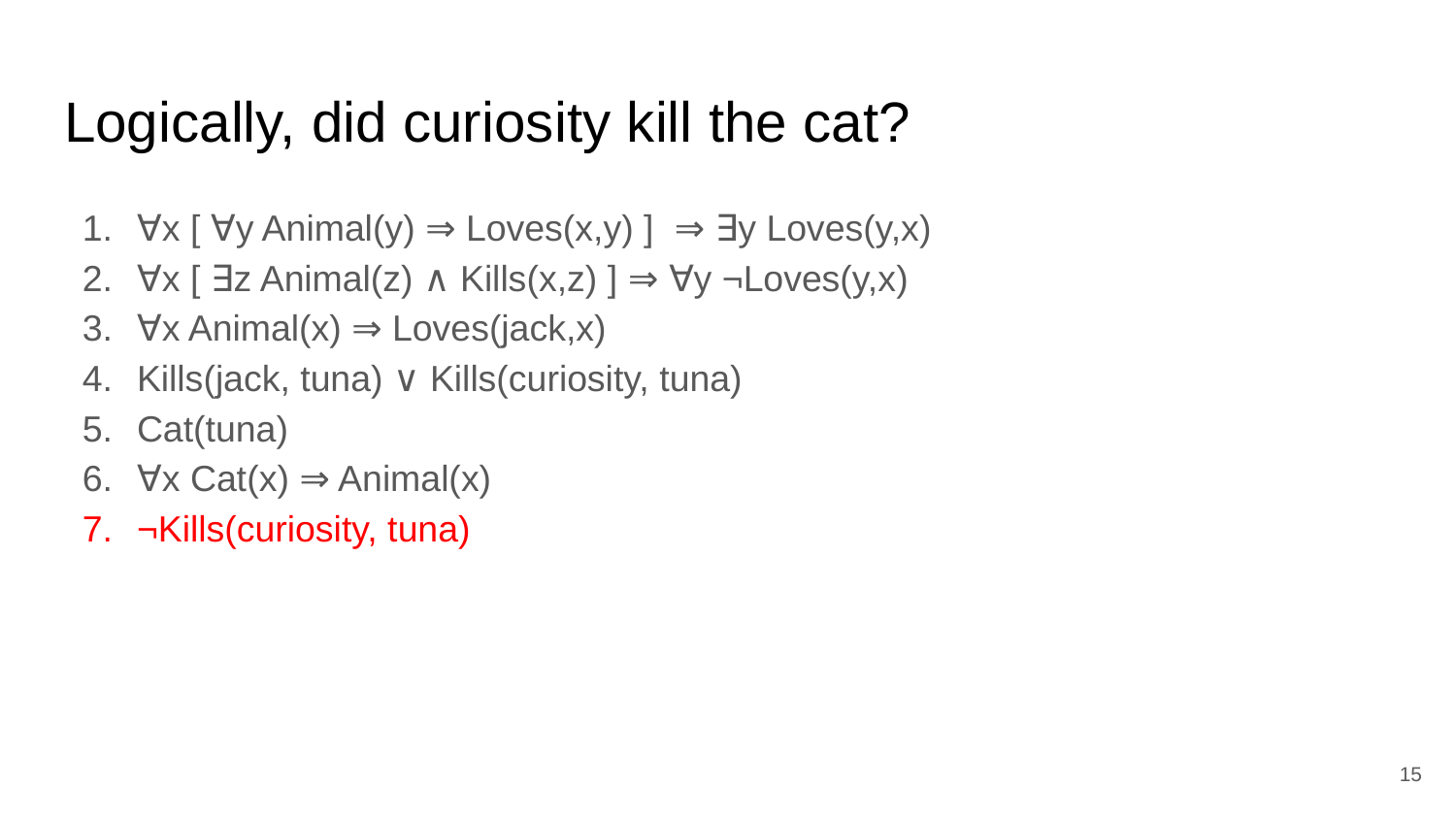

# Logically, did curiosity kill the cat?
∀x [ ∀y Animal(y) ⇒ Loves(x,y) ]  ⇒ ∃y Loves(y,x)
∀x [ ∃z Animal(z) ∧ Kills(x,z) ] ⇒ ∀y ¬Loves(y,x)
∀x Animal(x) ⇒ Loves(jack,x)
Kills(jack, tuna) ∨ Kills(curiosity, tuna)
Cat(tuna)
∀x Cat(x) ⇒ Animal(x)
¬Kills(curiosity, tuna)
15